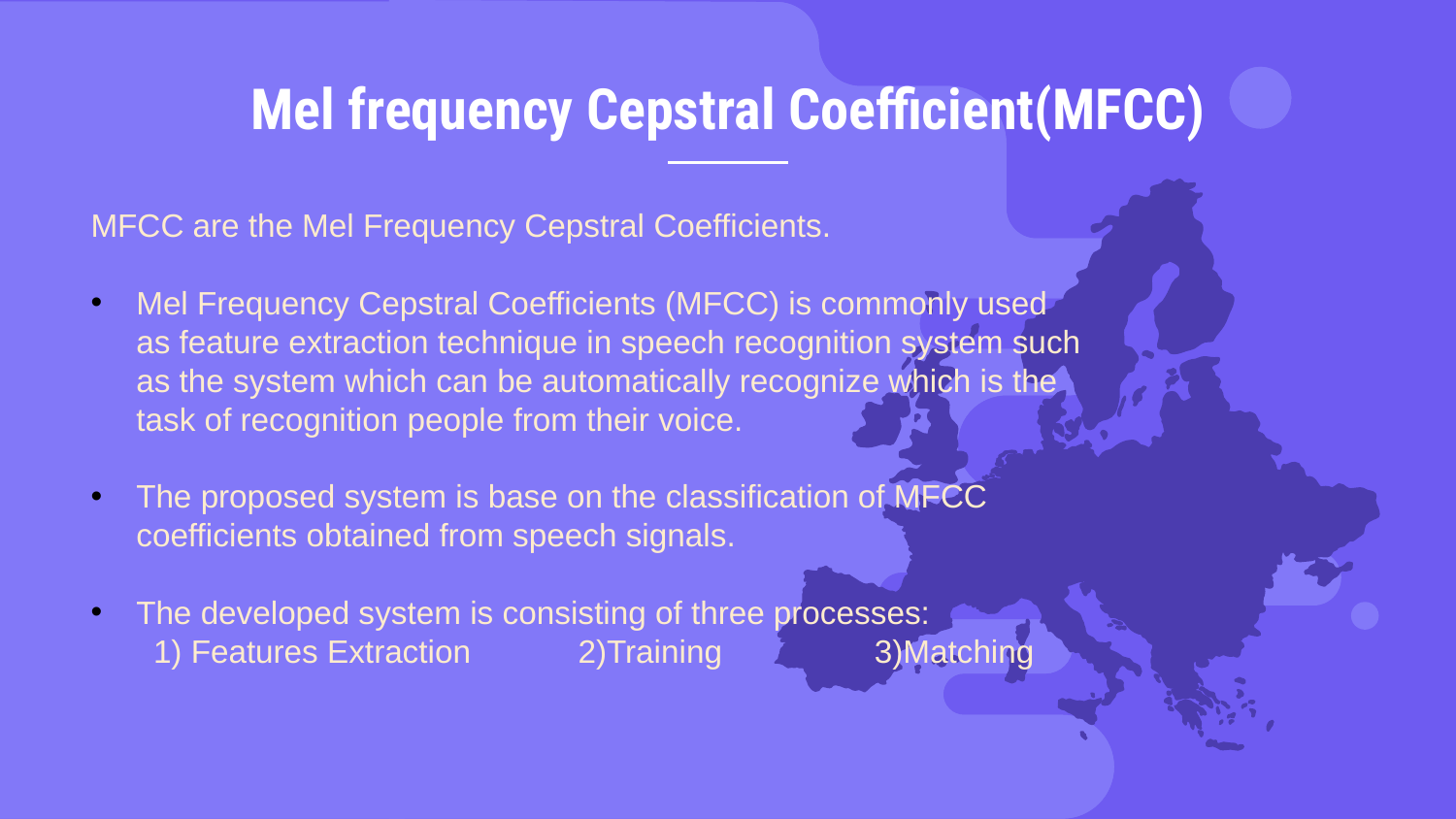

# Mel frequency Cepstral Coefficient(MFCC)

MFCC are the Mel Frequency Cepstral Coefficients.

Mel Frequency Cepstral Coefficients (MFCC) is commonly used as feature extraction technique in speech recognition system such as the system which can be automatically recognize which is the task of recognition people from their voice.

The proposed system is base on the classification of MFCC coefficients obtained from speech signals.

The developed system is consisting of three processes:
       1) Features Extraction            2)Training                 3)Matching